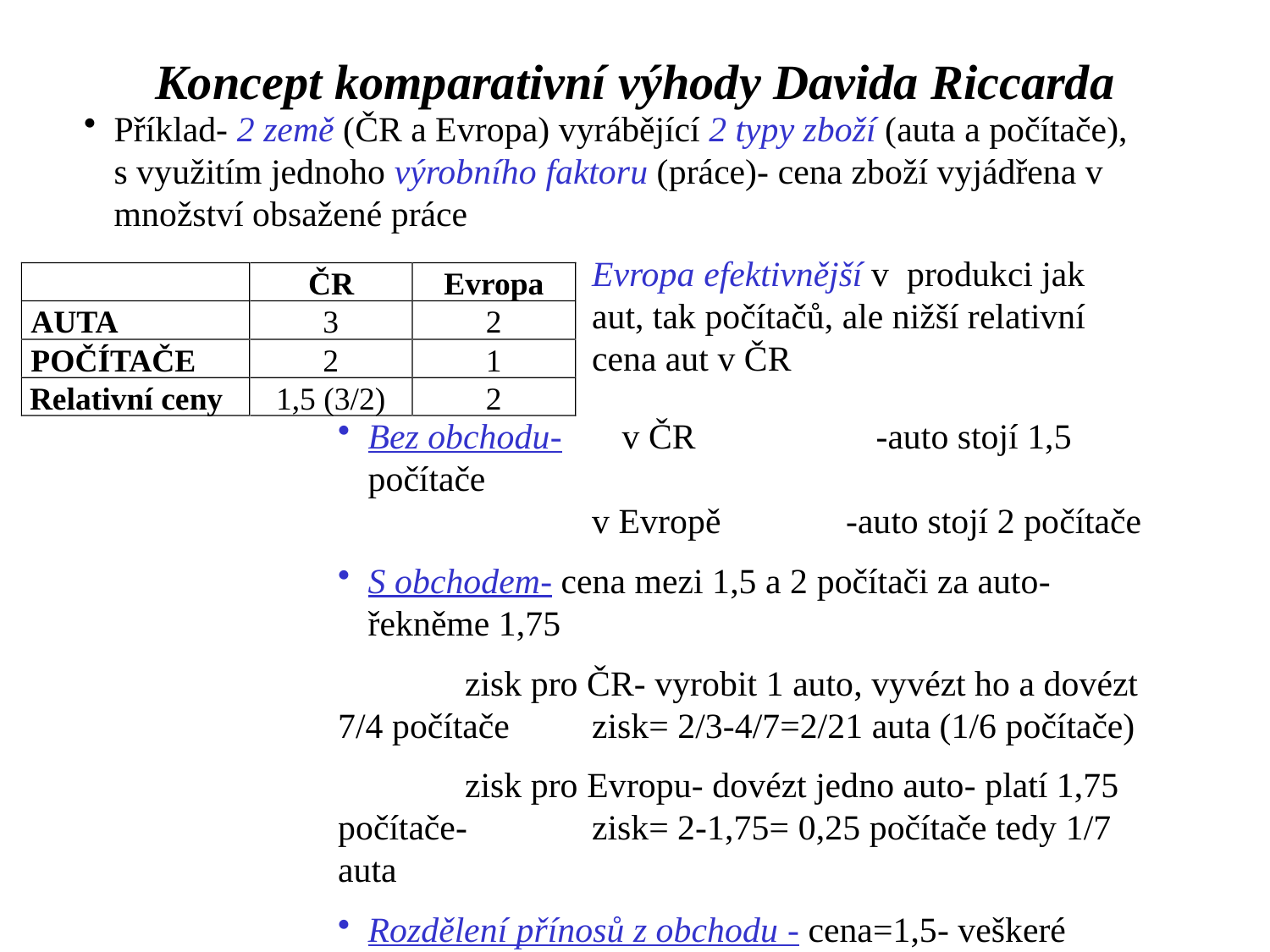

Koncept komparativní výhody Davida Riccarda
Příklad- 2 země (ČR a Evropa) vyrábějící 2 typy zboží (auta a počítače), s využitím jednoho výrobního faktoru (práce)- cena zboží vyjádřena v množství obsažené práce
		Evropa efektivnější v  produkci jak  		aut, tak počítačů, ale nižší relativní 			cena aut v ČR
Bez obchodu- 	v ČR		-auto stojí 1,5 počítače
		v Evropě	-auto stojí 2 počítače
S obchodem- cena mezi 1,5 a 2 počítači za auto- řekněme 1,75
	zisk pro ČR- vyrobit 1 auto, vyvézt ho a dovézt 7/4 počítače	zisk= 2/3-4/7=2/21 auta (1/6 počítače)
	zisk pro Evropu- dovézt jedno auto- platí 1,75 počítače- 	zisk= 2-1,75= 0,25 počítače tedy 1/7 auta
Rozdělení přínosů z obchodu - cena=1,5- veškeré zisky pro Evropu, cena =2- veškeré zisky pro ČR; závislé na produkčních funkcích, preferencích, obchodních bariérách,...

ČR

Evropa

AUTA

3

2

POČÍTAČE

2

1

Relativní ceny

1,5 (3/2)

2